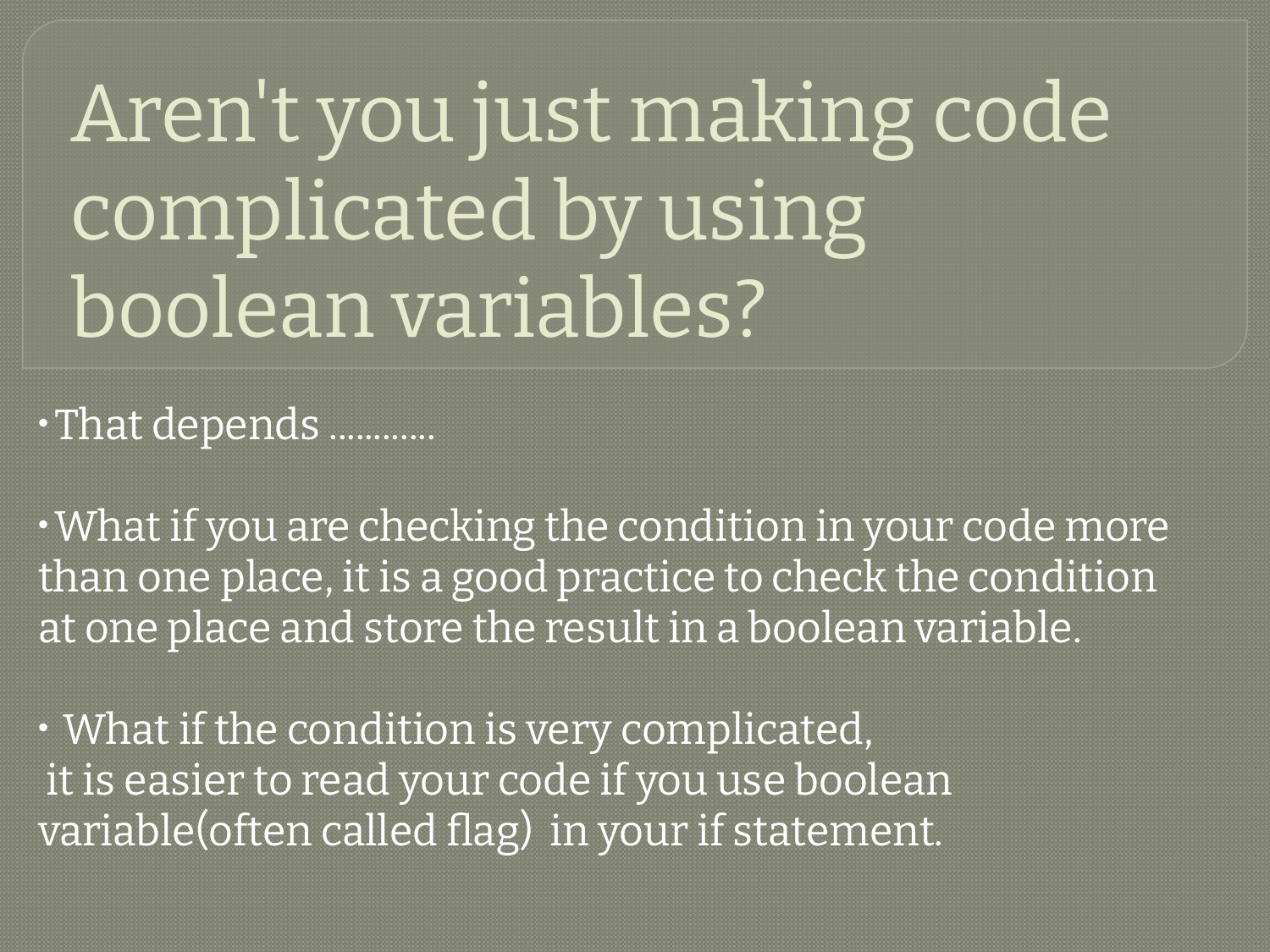

# Aren't you just making code complicated by using boolean variables?
 That depends ............

 What if you are checking the condition in your code more than one place, it is a good practice to check the condition at one place and store the result in a boolean variable.

  What if the condition is very complicated,
 it is easier to read your code if you use boolean variable(often called flag)  in your if statement.